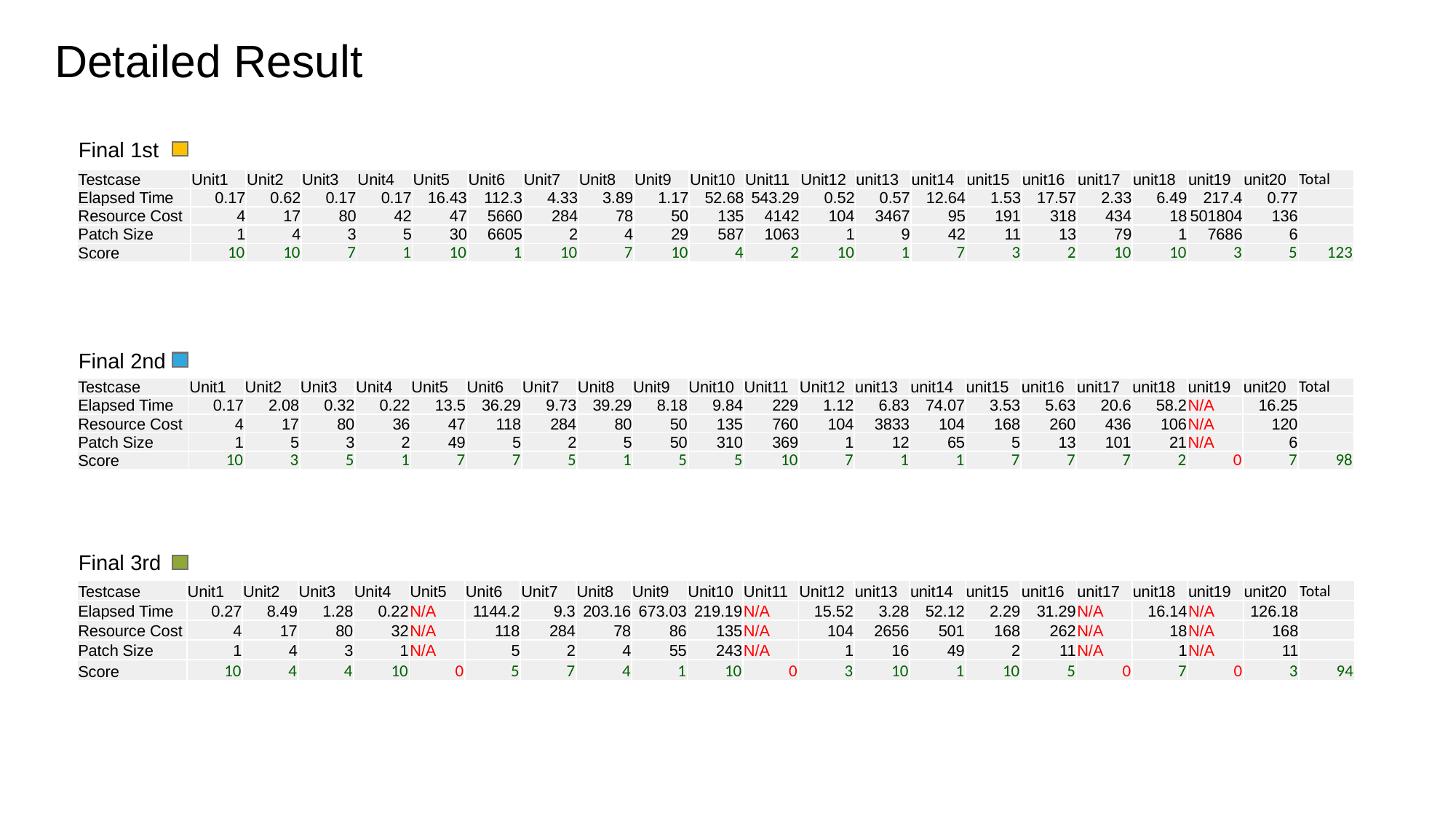

# Detailed Result
Final 1st

| Testcase | Unit1 | Unit2 | Unit3 | Unit4 | Unit5 | Unit6 | Unit7 | Unit8 | Unit9 | Unit10 | Unit11 | Unit12 | unit13 | unit14 | unit15 | unit16 | unit17 | unit18 | unit19 | unit20 | Total |
| --- | --- | --- | --- | --- | --- | --- | --- | --- | --- | --- | --- | --- | --- | --- | --- | --- | --- | --- | --- | --- | --- |
| Elapsed Time | 0.17 | 0.62 | 0.17 | 0.17 | 16.43 | 112.3 | 4.33 | 3.89 | 1.17 | 52.68 | 543.29 | 0.52 | 0.57 | 12.64 | 1.53 | 17.57 | 2.33 | 6.49 | 217.4 | 0.77 |  |
| Resource Cost | 4 | 17 | 80 | 42 | 47 | 5660 | 284 | 78 | 50 | 135 | 4142 | 104 | 3467 | 95 | 191 | 318 | 434 | 18 | 501804 | 136 |  |
| Patch Size | 1 | 4 | 3 | 5 | 30 | 6605 | 2 | 4 | 29 | 587 | 1063 | 1 | 9 | 42 | 11 | 13 | 79 | 1 | 7686 | 6 |  |
| Score | 10 | 10 | 7 | 1 | 10 | 1 | 10 | 7 | 10 | 4 | 2 | 10 | 1 | 7 | 3 | 2 | 10 | 10 | 3 | 5 | 123 |
Final 2nd

| Testcase | Unit1 | Unit2 | Unit3 | Unit4 | Unit5 | Unit6 | Unit7 | Unit8 | Unit9 | Unit10 | Unit11 | Unit12 | unit13 | unit14 | unit15 | unit16 | unit17 | unit18 | unit19 | unit20 | Total |
| --- | --- | --- | --- | --- | --- | --- | --- | --- | --- | --- | --- | --- | --- | --- | --- | --- | --- | --- | --- | --- | --- |
| Elapsed Time | 0.17 | 2.08 | 0.32 | 0.22 | 13.5 | 36.29 | 9.73 | 39.29 | 8.18 | 9.84 | 229 | 1.12 | 6.83 | 74.07 | 3.53 | 5.63 | 20.6 | 58.2 | N/A | 16.25 |  |
| Resource Cost | 4 | 17 | 80 | 36 | 47 | 118 | 284 | 80 | 50 | 135 | 760 | 104 | 3833 | 104 | 168 | 260 | 436 | 106 | N/A | 120 |  |
| Patch Size | 1 | 5 | 3 | 2 | 49 | 5 | 2 | 5 | 50 | 310 | 369 | 1 | 12 | 65 | 5 | 13 | 101 | 21 | N/A | 6 |  |
| Score | 10 | 3 | 5 | 1 | 7 | 7 | 5 | 1 | 5 | 5 | 10 | 7 | 1 | 1 | 7 | 7 | 7 | 2 | 0 | 7 | 98 |
Final 3rd

| Testcase | Unit1 | Unit2 | Unit3 | Unit4 | Unit5 | Unit6 | Unit7 | Unit8 | Unit9 | Unit10 | Unit11 | Unit12 | unit13 | unit14 | unit15 | unit16 | unit17 | unit18 | unit19 | unit20 | Total |
| --- | --- | --- | --- | --- | --- | --- | --- | --- | --- | --- | --- | --- | --- | --- | --- | --- | --- | --- | --- | --- | --- |
| Elapsed Time | 0.27 | 8.49 | 1.28 | 0.22 | N/A | 1144.2 | 9.3 | 203.16 | 673.03 | 219.19 | N/A | 15.52 | 3.28 | 52.12 | 2.29 | 31.29 | N/A | 16.14 | N/A | 126.18 |  |
| Resource Cost | 4 | 17 | 80 | 32 | N/A | 118 | 284 | 78 | 86 | 135 | N/A | 104 | 2656 | 501 | 168 | 262 | N/A | 18 | N/A | 168 |  |
| Patch Size | 1 | 4 | 3 | 1 | N/A | 5 | 2 | 4 | 55 | 243 | N/A | 1 | 16 | 49 | 2 | 11 | N/A | 1 | N/A | 11 |  |
| Score | 10 | 4 | 4 | 10 | 0 | 5 | 7 | 4 | 1 | 10 | 0 | 3 | 10 | 1 | 10 | 5 | 0 | 7 | 0 | 3 | 94 |